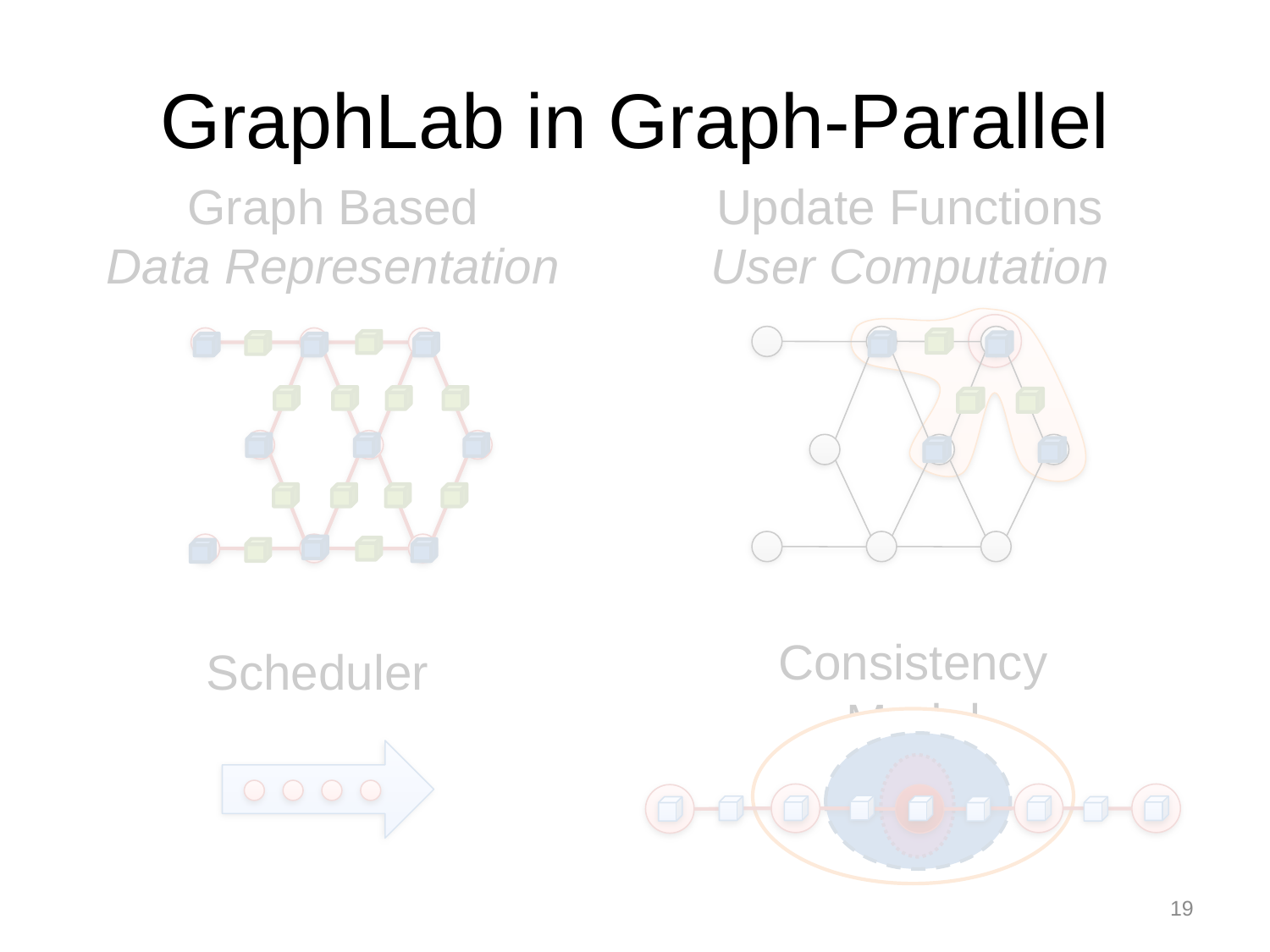

# GraphLab in Graph-Parallel
Graph Based
Data Representation

Update Functions
User Computation

Consistency Model

Scheduler

19